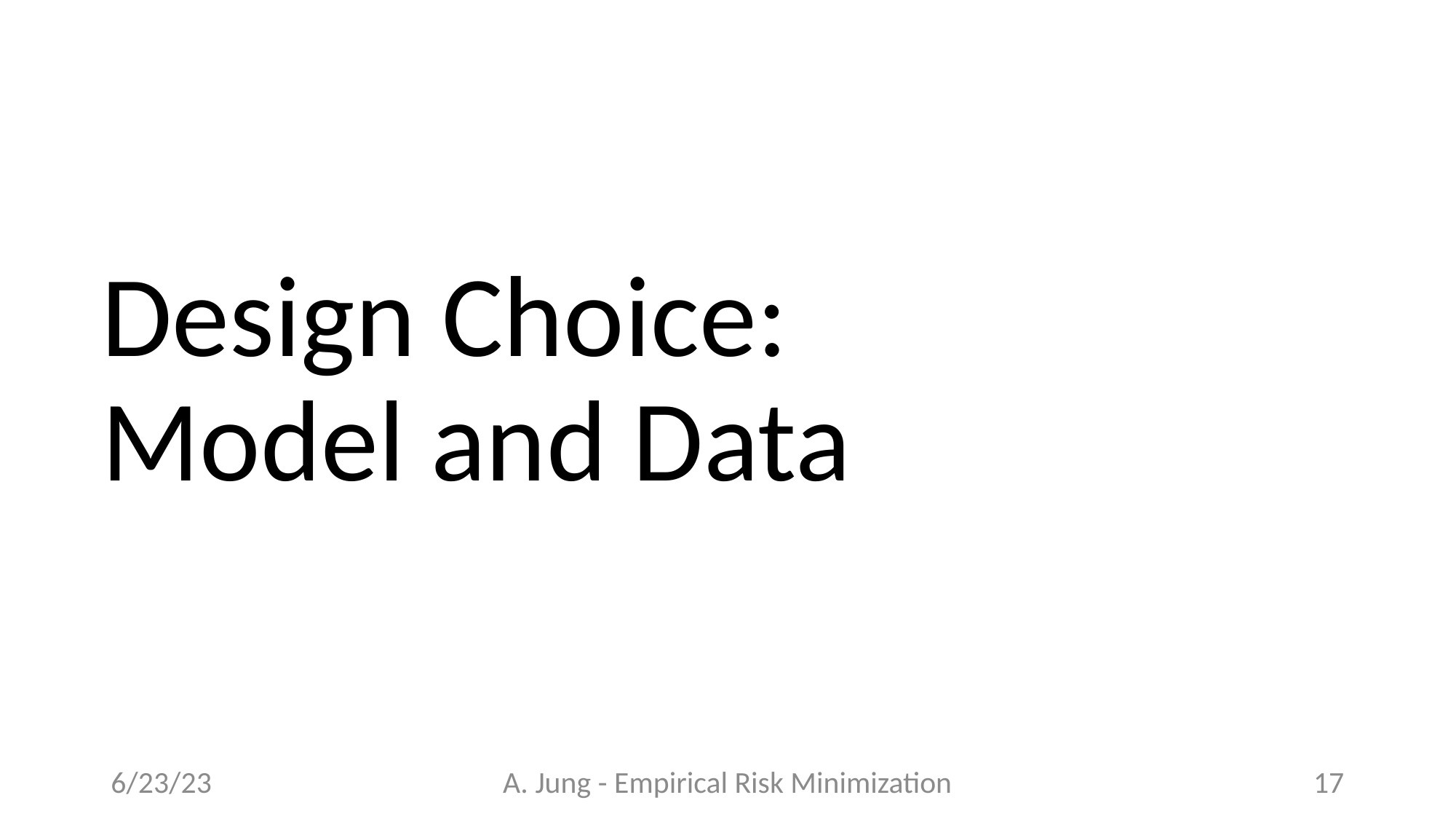

# Design Choice: Model and Data
6/23/23
A. Jung - Empirical Risk Minimization
17